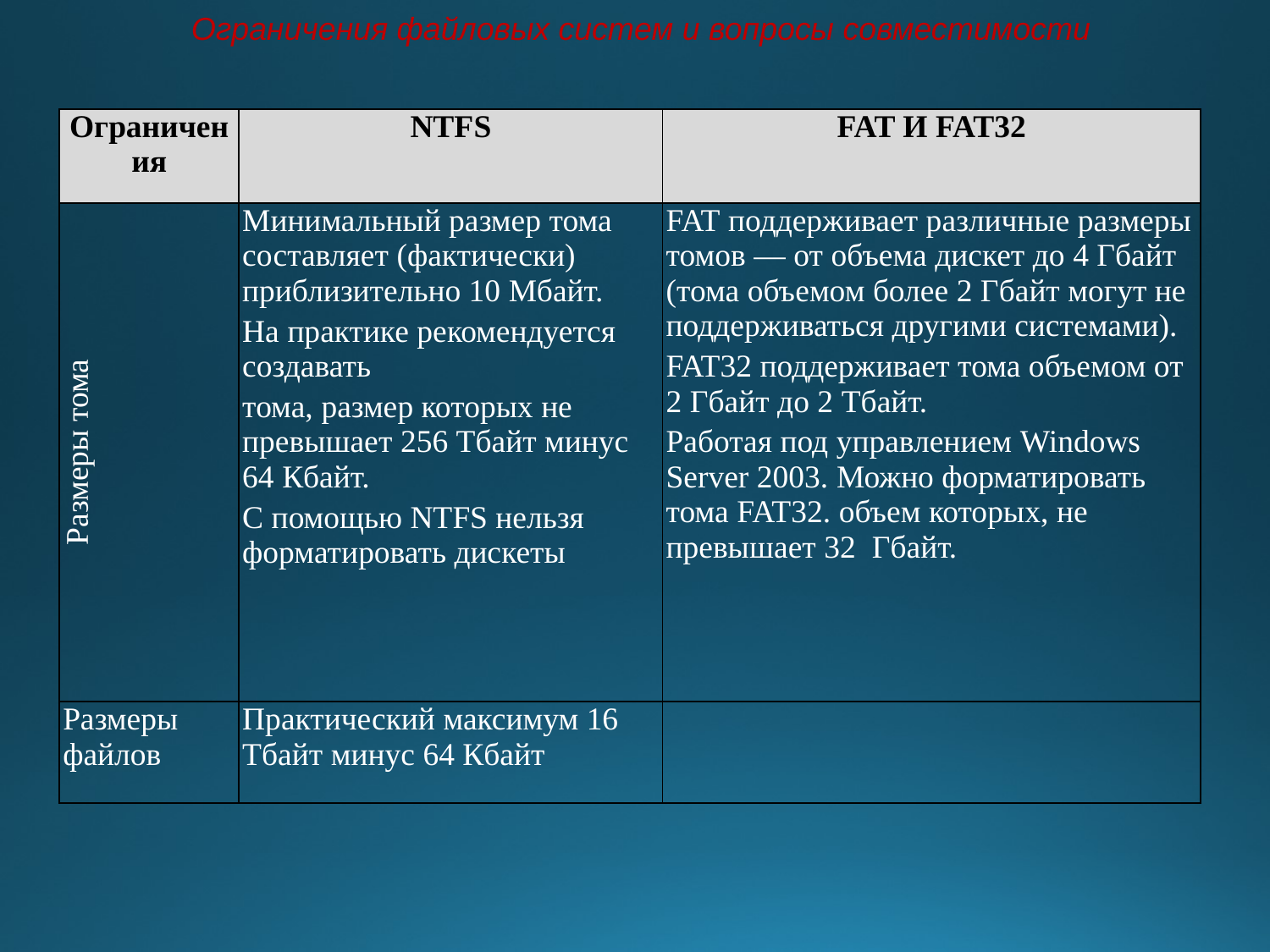

# Ограничения файловых систем и вопросы совместимости

| Ограничения | NTFS | FAT И FAT32 |
| --- | --- | --- |
| Размеры тома | Минимальный размер тома составляет (фактически) приблизительно 10 Мбайт. На практике рекомендуется создавать тома, размер которых не превышает 256 Тбайт минус 64 Кбайт. С помощью NTFS нельзя форматировать дискеты | FAT поддерживает различные размеры томов — от объема дискет до 4 Гбайт (тома объемом более 2 Гбайт могут не поддерживаться другими системами). FAT32 поддерживает тома объемом от 2 Гбайт до 2 Тбайт. Работая под управлением Windows Server 2003. Можно форматировать тома FAT32. объем которых, не превышает 32 Гбайт. |
| Размеры файлов | Практический максимум 16 Тбайт минус 64 Кбайт |  |